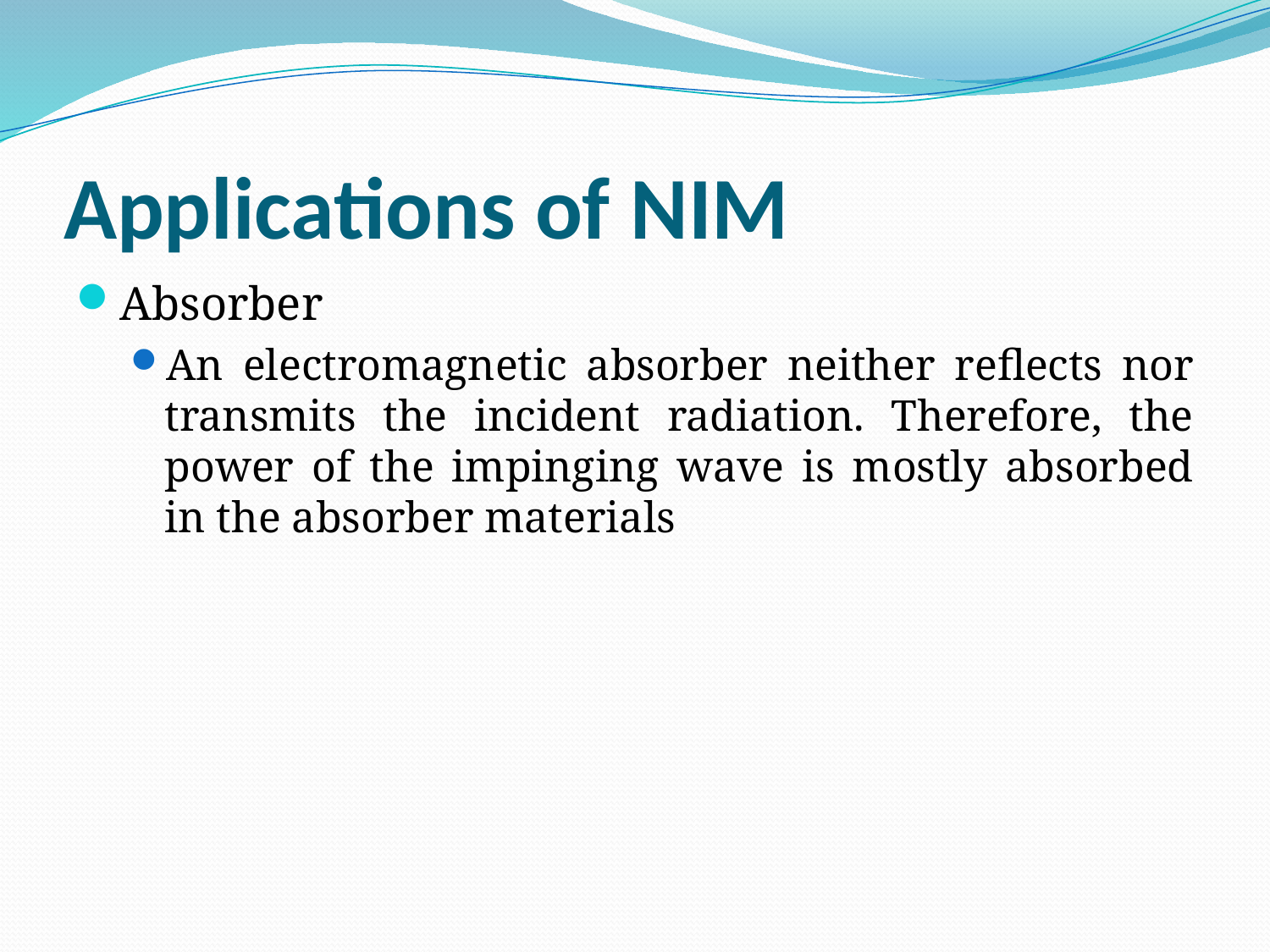

# Applications of NIM
Absorber
An electromagnetic absorber neither reflects nor transmits the incident radiation. Therefore, the power of the impinging wave is mostly absorbed in the absorber materials